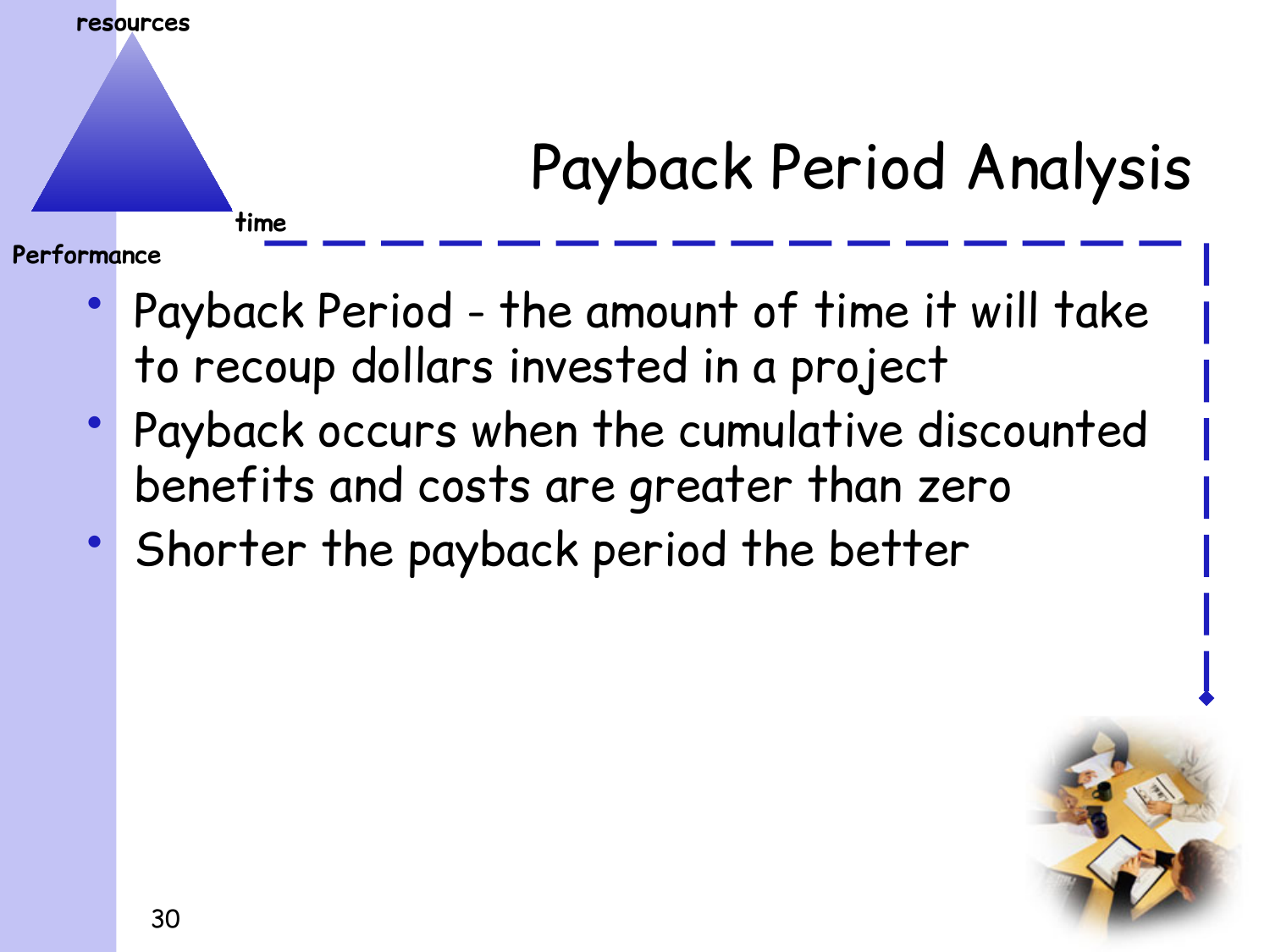

# Payback Period Analysis
Payback Period - the amount of time it will take to recoup dollars invested in a project
Payback occurs when the cumulative discounted benefits and costs are greater than zero
Shorter the payback period the better

30